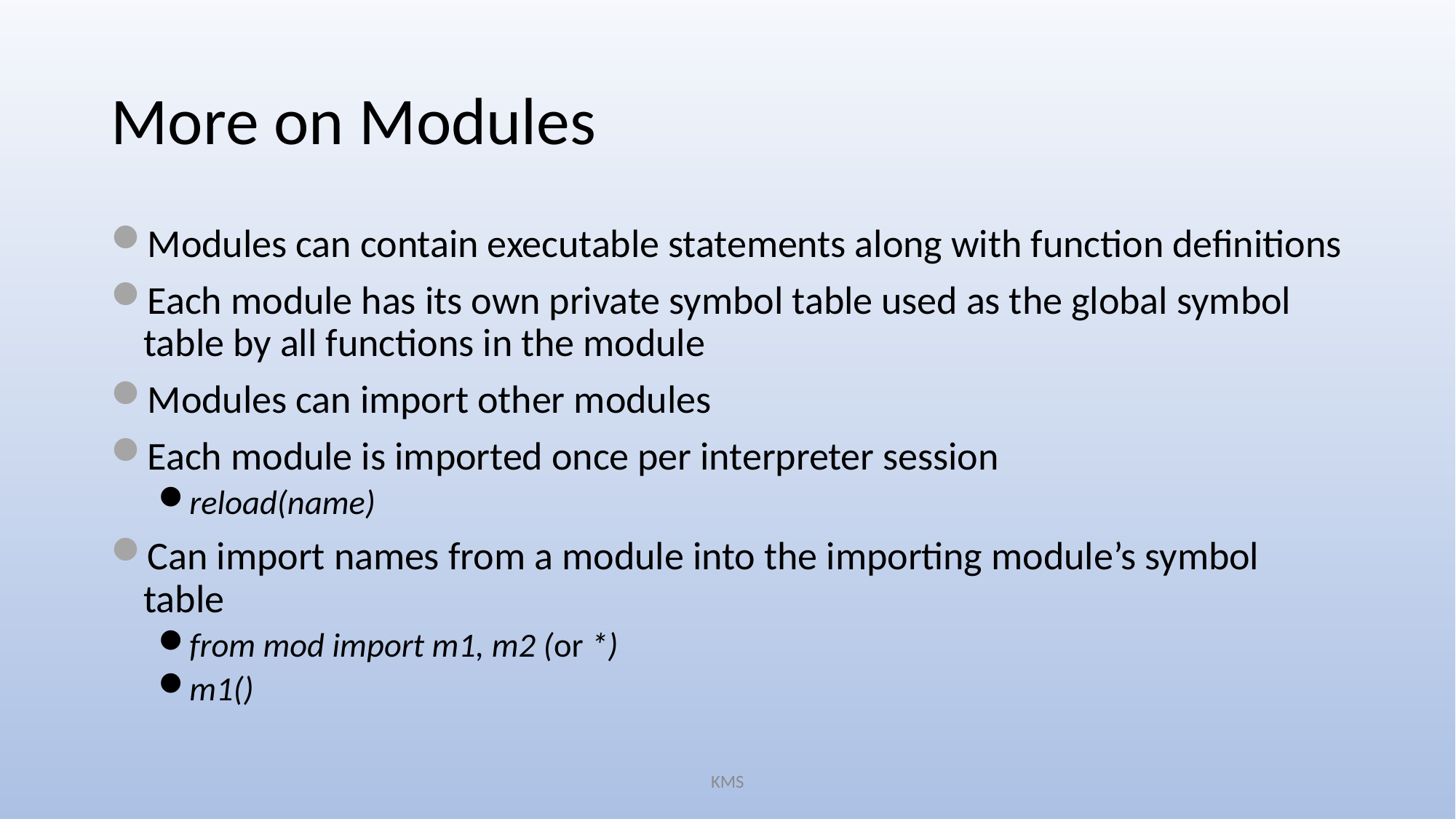

# More on Modules
Modules can contain executable statements along with function definitions
Each module has its own private symbol table used as the global symbol table by all functions in the module
Modules can import other modules
Each module is imported once per interpreter session
reload(name)
Can import names from a module into the importing module’s symbol table
from mod import m1, m2 (or *)
m1()
KMS